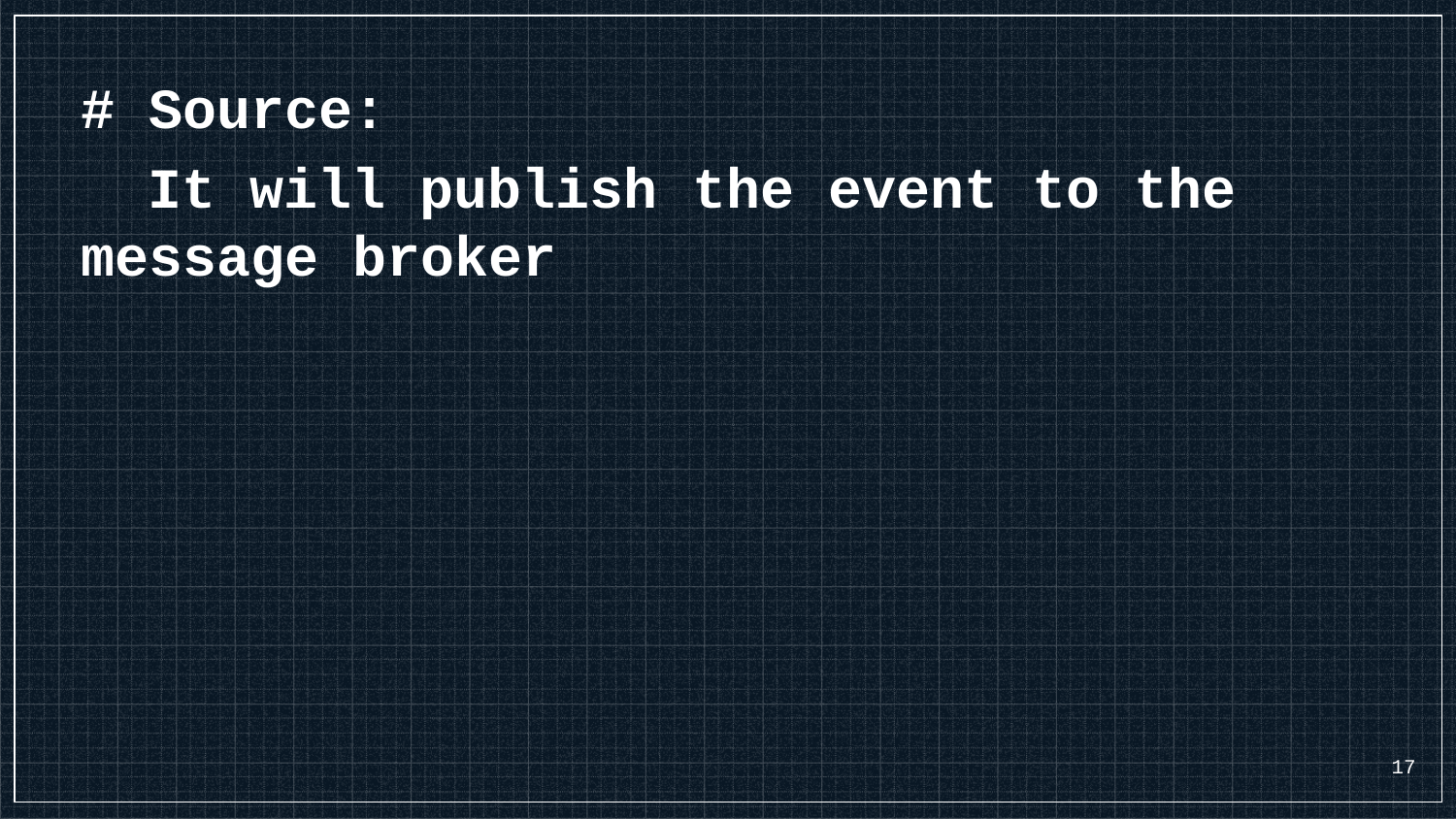

# Source:
  It will publish the event to the message broker

17